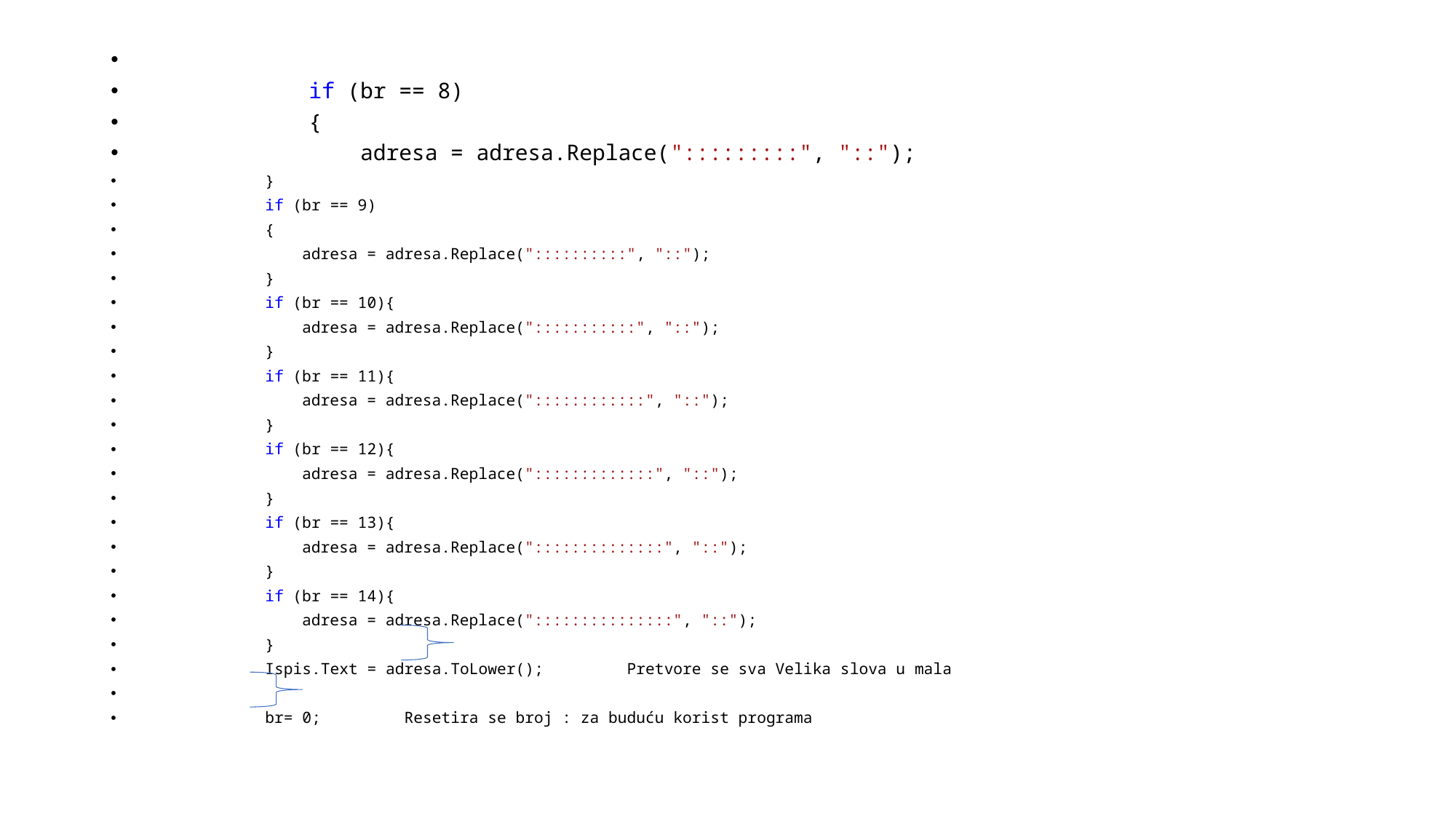

if (br == 8)
            {
                adresa = adresa.Replace(":::::::::", "::");
            }
            if (br == 9)
            {
                adresa = adresa.Replace("::::::::::", "::");
            }
            if (br == 10){
                adresa = adresa.Replace(":::::::::::", "::");
            }
            if (br == 11){
                adresa = adresa.Replace("::::::::::::", "::");
            }
            if (br == 12){
                adresa = adresa.Replace(":::::::::::::", "::");
            }
            if (br == 13){
                adresa = adresa.Replace("::::::::::::::", "::");
            }
            if (br == 14){
                adresa = adresa.Replace(":::::::::::::::", "::");
            }
            Ispis.Text = adresa.ToLower();         Pretvore se sva Velika slova u mala

            br= 0;         Resetira se broj : za buduću korist programa